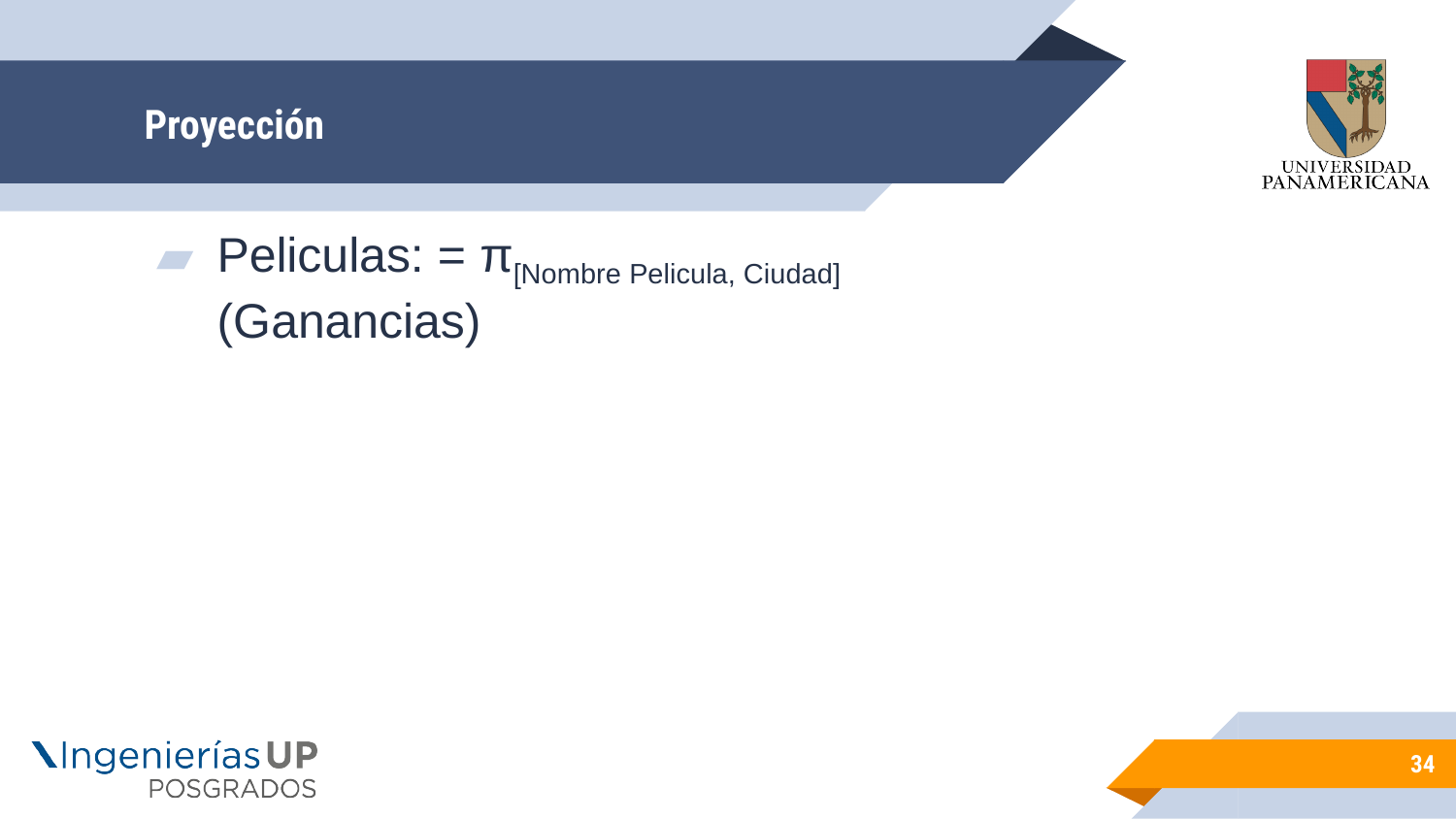

# Proyección
Peliculas: = π[Nombre Pelicula, Ciudad](Ganancias)

34